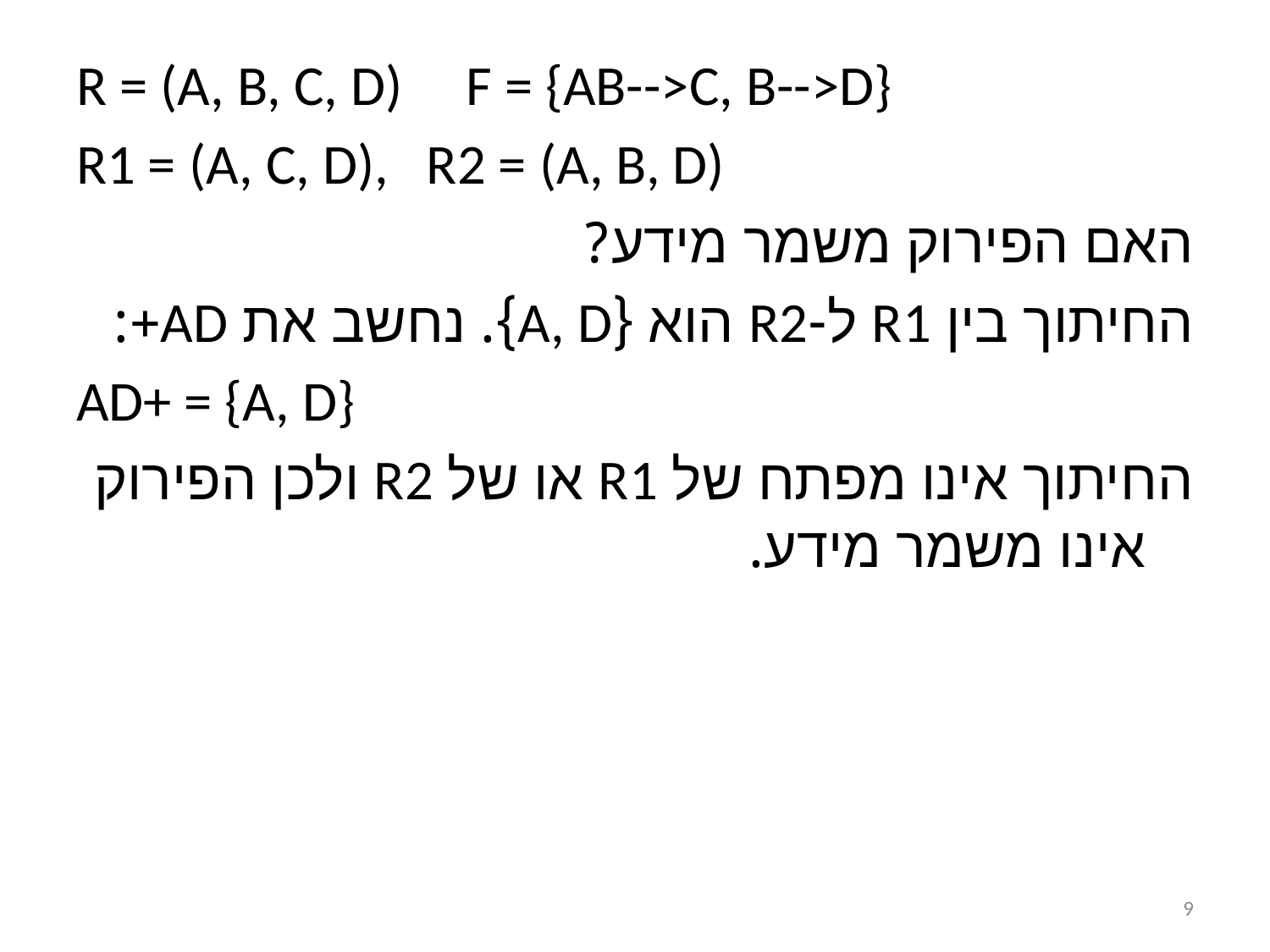

R = (A, B, C, D)     F = {AB-->C, B-->D}
R1 = (A, C, D),   R2 = (A, B, D)
האם הפירוק משמר מידע?
החיתוך בין R1 ל-R2 הוא {A, D}. נחשב את AD+:
AD+ = {A, D}
החיתוך אינו מפתח של R1 או של R2 ולכן הפירוק אינו משמר מידע.
9